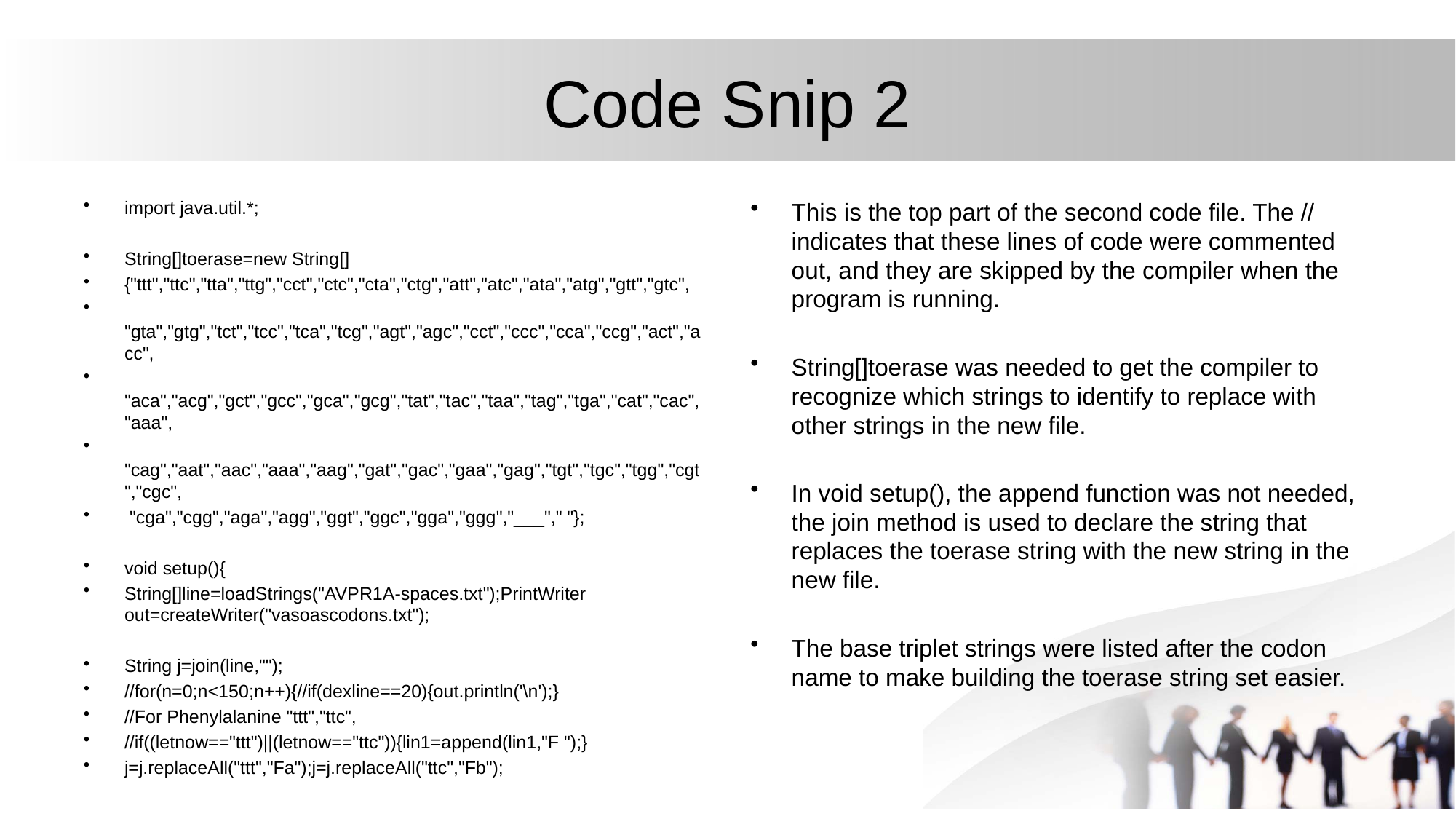

# Code Snip 2
import java.util.*;

String[]toerase=new String[]
{"ttt","ttc","tta","ttg","cct","ctc","cta","ctg","att","atc","ata","atg","gtt","gtc",
 "gta","gtg","tct","tcc","tca","tcg","agt","agc","cct","ccc","cca","ccg","act","acc",
 "aca","acg","gct","gcc","gca","gcg","tat","tac","taa","tag","tga","cat","cac","aaa",
 "cag","aat","aac","aaa","aag","gat","gac","gaa","gag","tgt","tgc","tgg","cgt","cgc",
 "cga","cgg","aga","agg","ggt","ggc","gga","ggg","___"," "};

void setup(){
String[]line=loadStrings("AVPR1A-spaces.txt");PrintWriter out=createWriter("vasoascodons.txt");

String j=join(line,"");
//for(n=0;n<150;n++){//if(dexline==20){out.println('\n');}
//For Phenylalanine "ttt","ttc",
//if((letnow=="ttt")||(letnow=="ttc")){lin1=append(lin1,"F ");}
j=j.replaceAll("ttt","Fa");j=j.replaceAll("ttc","Fb");
This is the top part of the second code file. The // indicates that these lines of code were commented out, and they are skipped by the compiler when the program is running.

String[]toerase was needed to get the compiler to recognize which strings to identify to replace with other strings in the new file.

In void setup(), the append function was not needed, the join method is used to declare the string that replaces the toerase string with the new string in the new file.

The base triplet strings were listed after the codon name to make building the toerase string set easier.